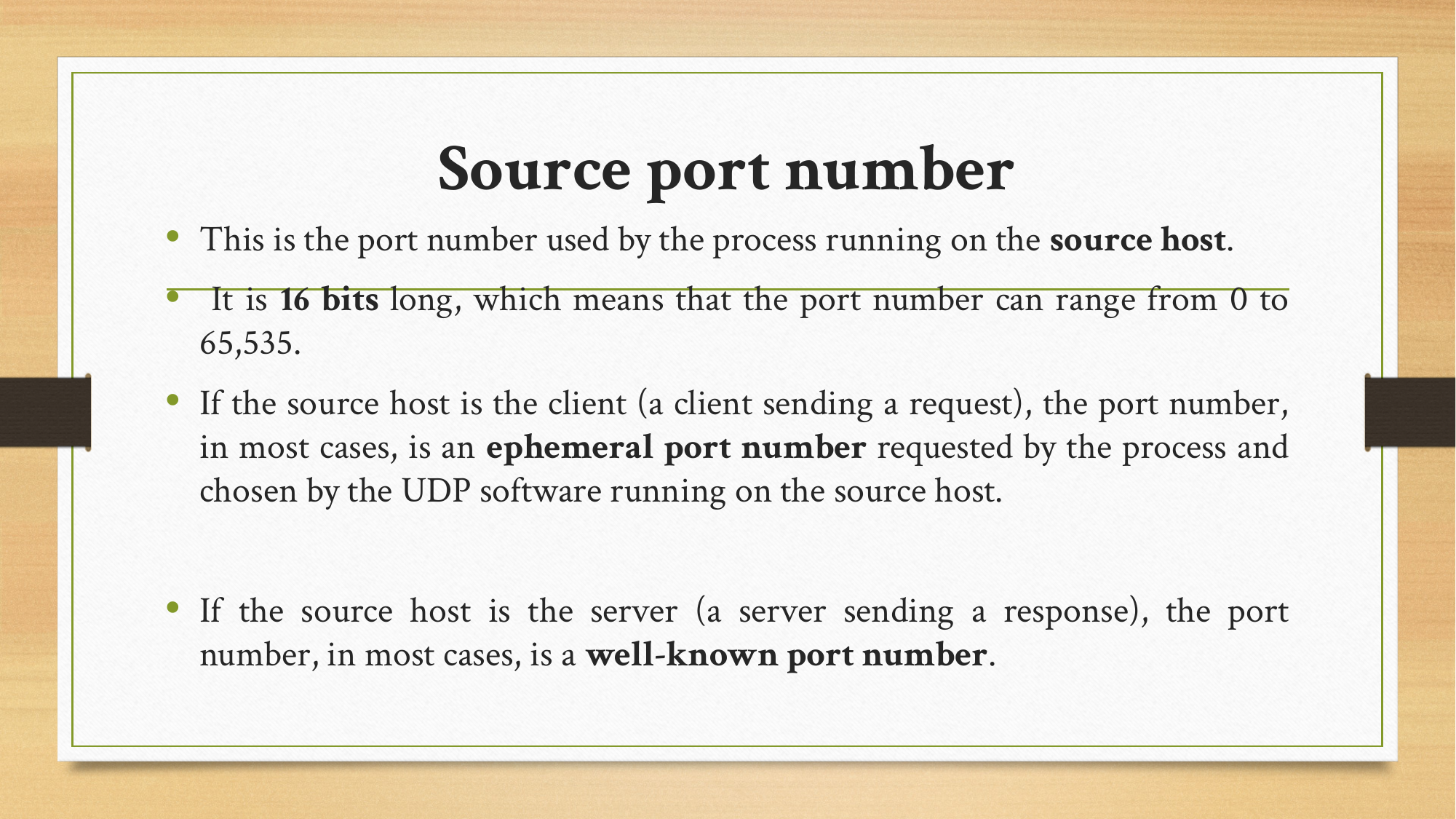

# Source port number
This is the port number used by the process running on the source host.
 It is 16 bits long, which means that the port number can range from 0 to 65,535.
If the source host is the client (a client sending a request), the port number, in most cases, is an ephemeral port number requested by the process and chosen by the UDP software running on the source host.

If the source host is the server (a server sending a response), the port number, in most cases, is a well-known port number.